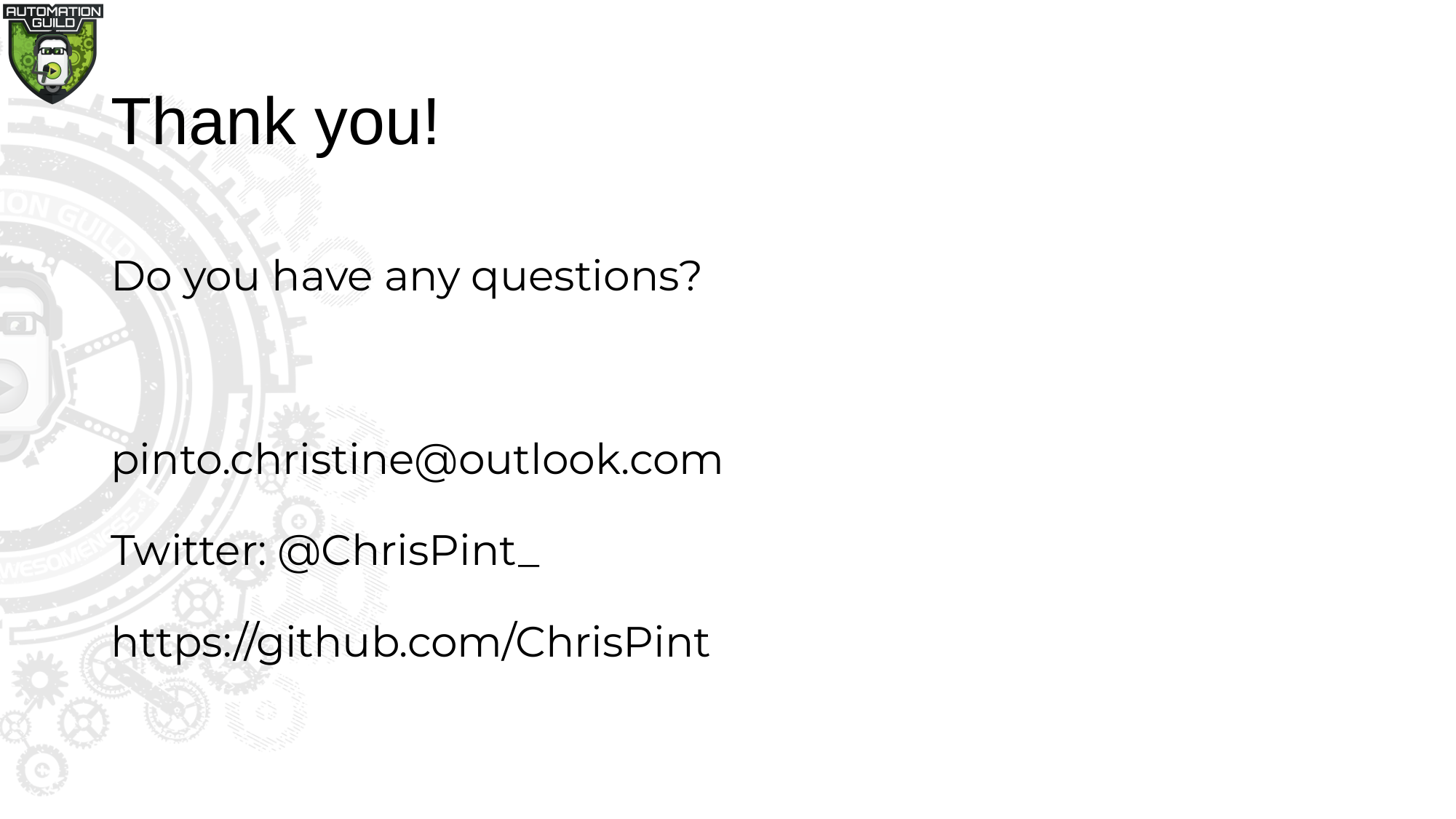

# Thank you!
Do you have any questions?

pinto.christine@outlook.com
Twitter: @ChrisPint_
https://github.com/ChrisPint